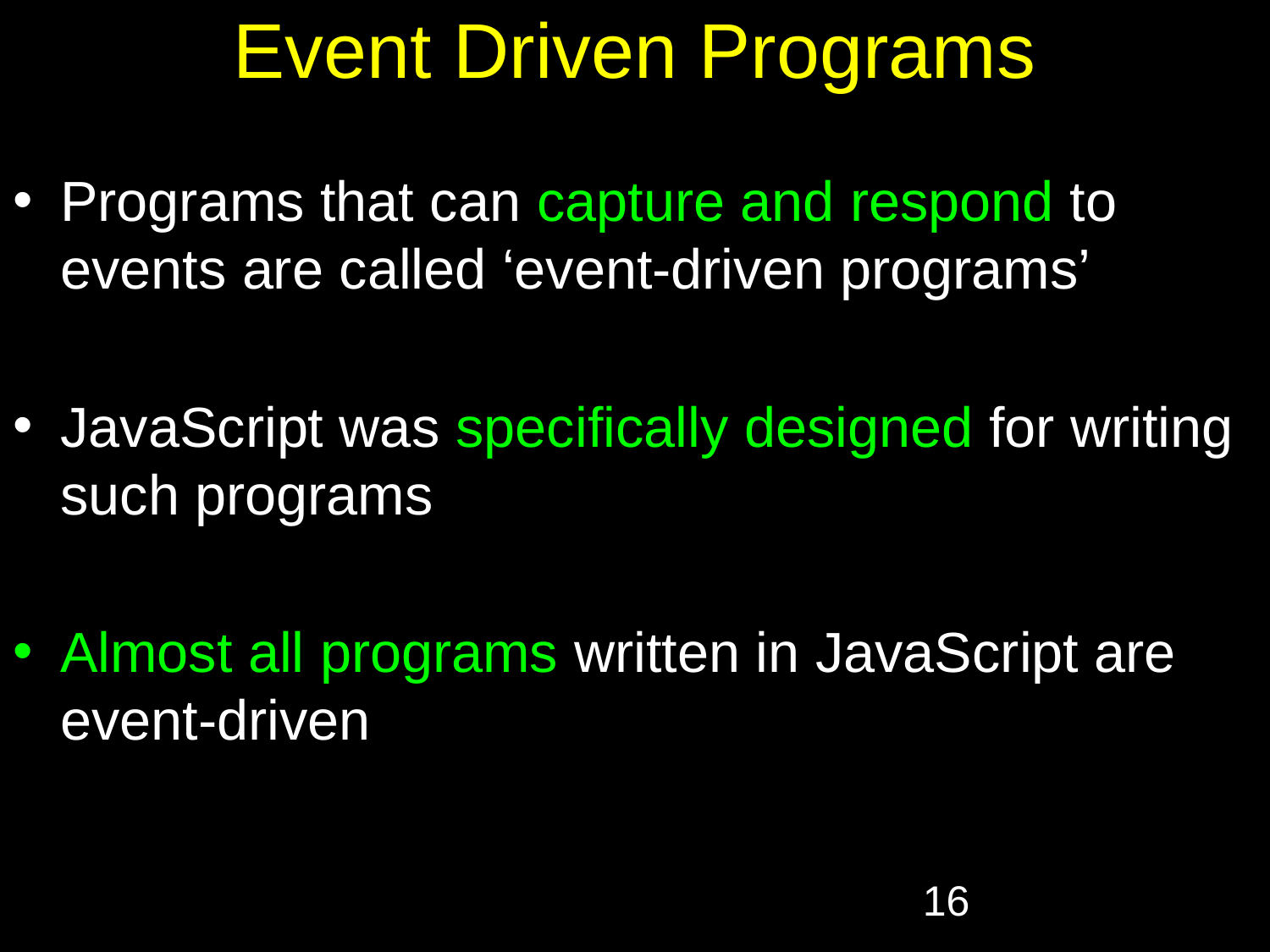

# Event Driven Programs
Programs that can capture and respond to events are called ‘event-driven programs’

JavaScript was specifically designed for writing such programs

Almost all programs written in JavaScript are event-driven
16